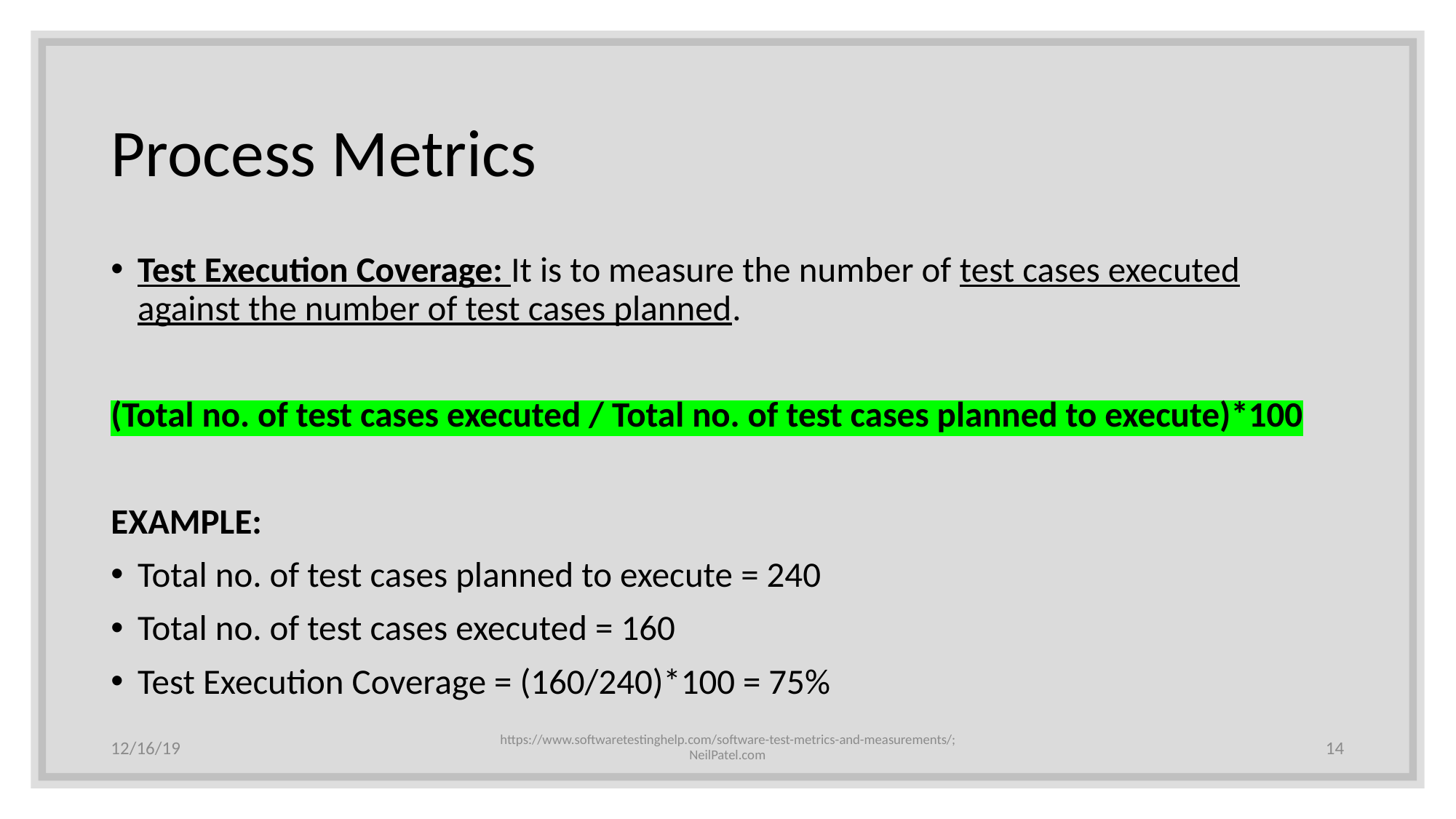

# Process Metrics
Test Execution Coverage: It is to measure the number of test cases executed against the number of test cases planned.

(Total no. of test cases executed / Total no. of test cases planned to execute)*100

EXAMPLE:
Total no. of test cases planned to execute = 240
Total no. of test cases executed = 160
Test Execution Coverage = (160/240)*100 = 75%

12/16/19
https://www.softwaretestinghelp.com/software-test-metrics-and-measurements/; NeilPatel.com
14